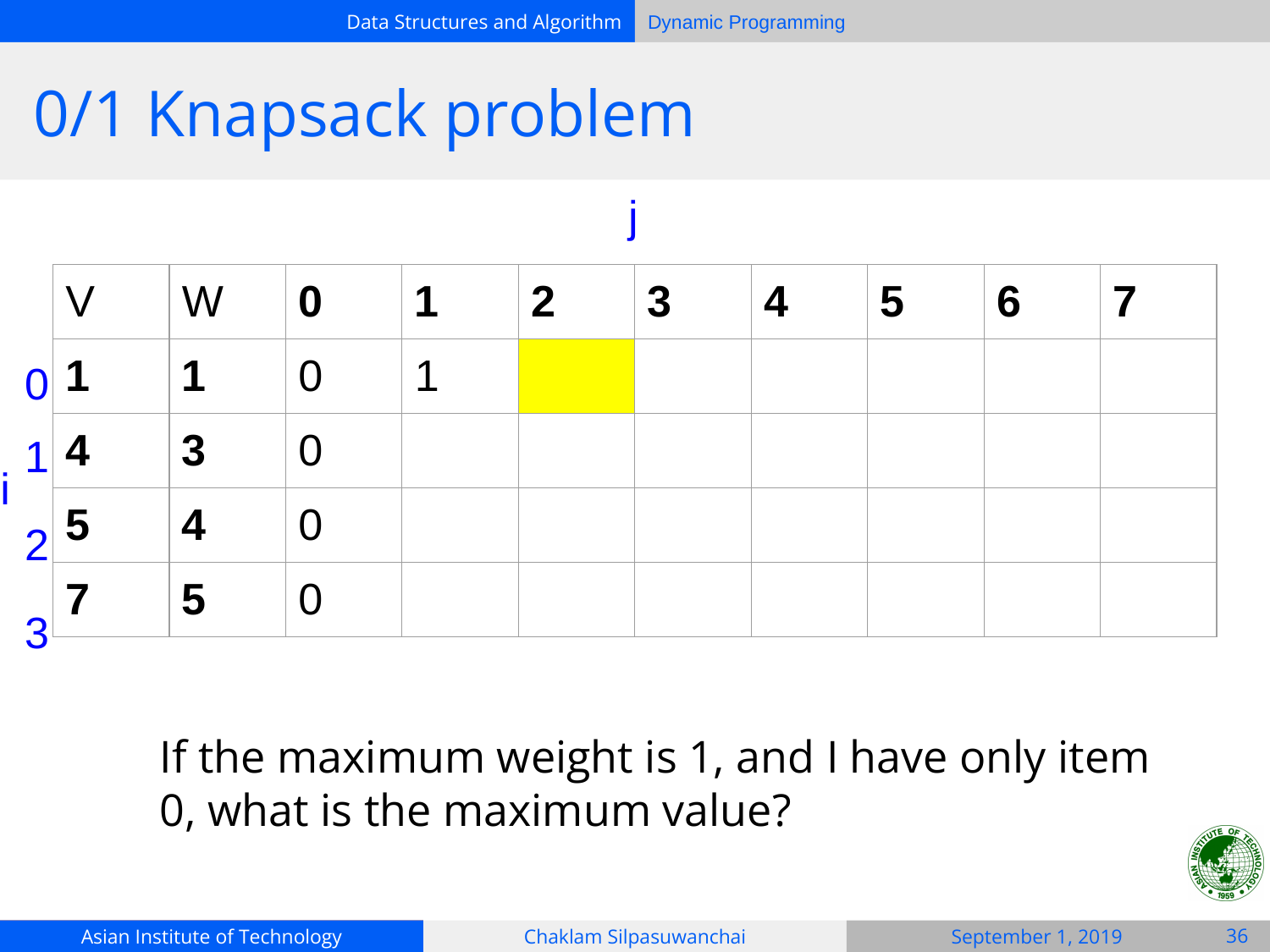

# 0/1 Knapsack problem
j
| V | W | 0 | 1 | 2 | 3 | 4 | 5 | 6 | 7 |
| --- | --- | --- | --- | --- | --- | --- | --- | --- | --- |
| 1 | 1 | 0 | 1 |  |  |  |  |  |  |
| 4 | 3 | 0 |  |  |  |  |  |  |  |
| 5 | 4 | 0 |  |  |  |  |  |  |  |
| 7 | 5 | 0 |  |  |  |  |  |  |  |
0
1
i
2
3
If the maximum weight is 1, and I have only item 0, what is the maximum value?

36